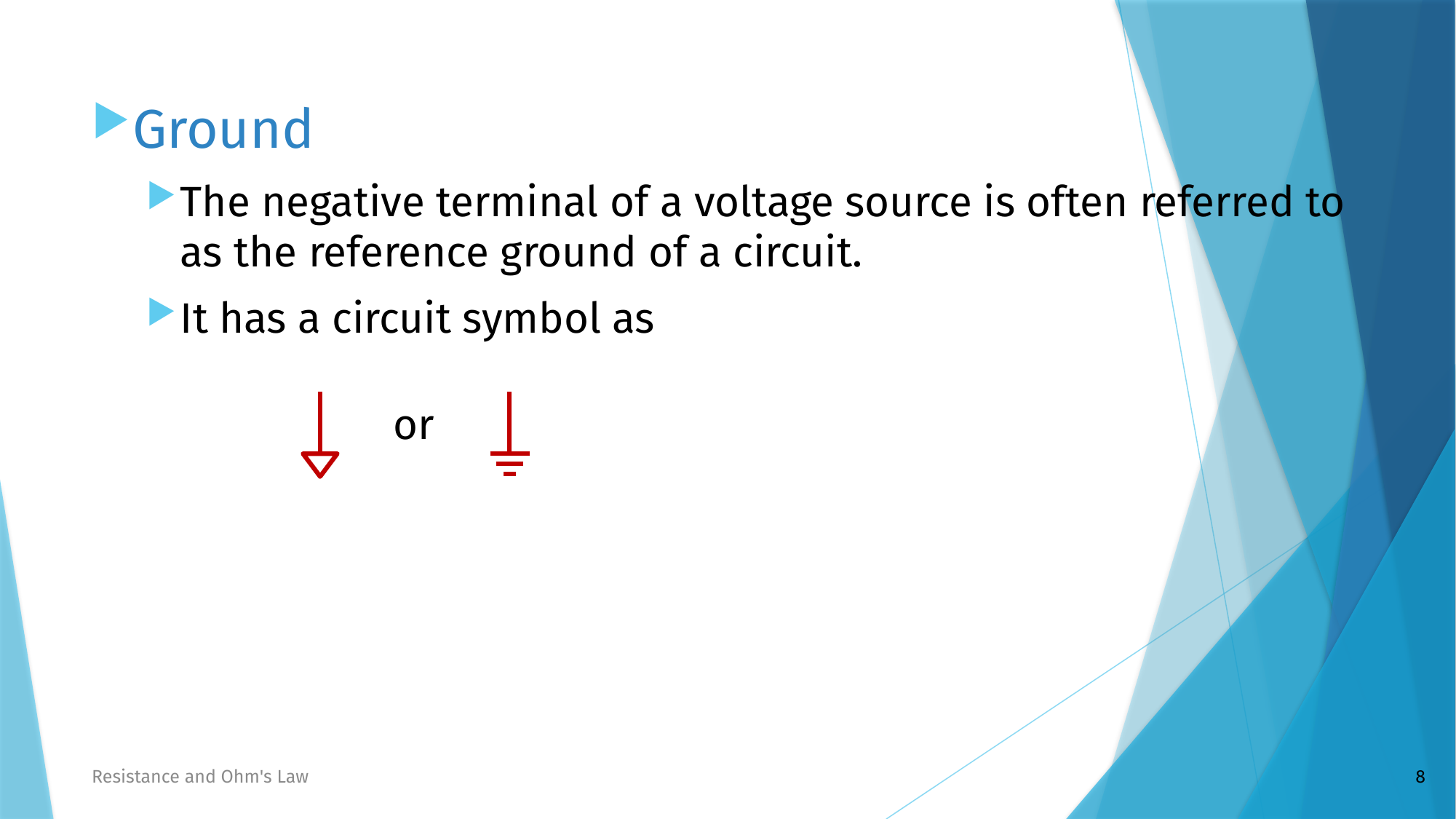

Ground
The negative terminal of a voltage source is often referred to as the reference ground of a circuit.
It has a circuit symbol as

or

Resistance and Ohm's Law
8